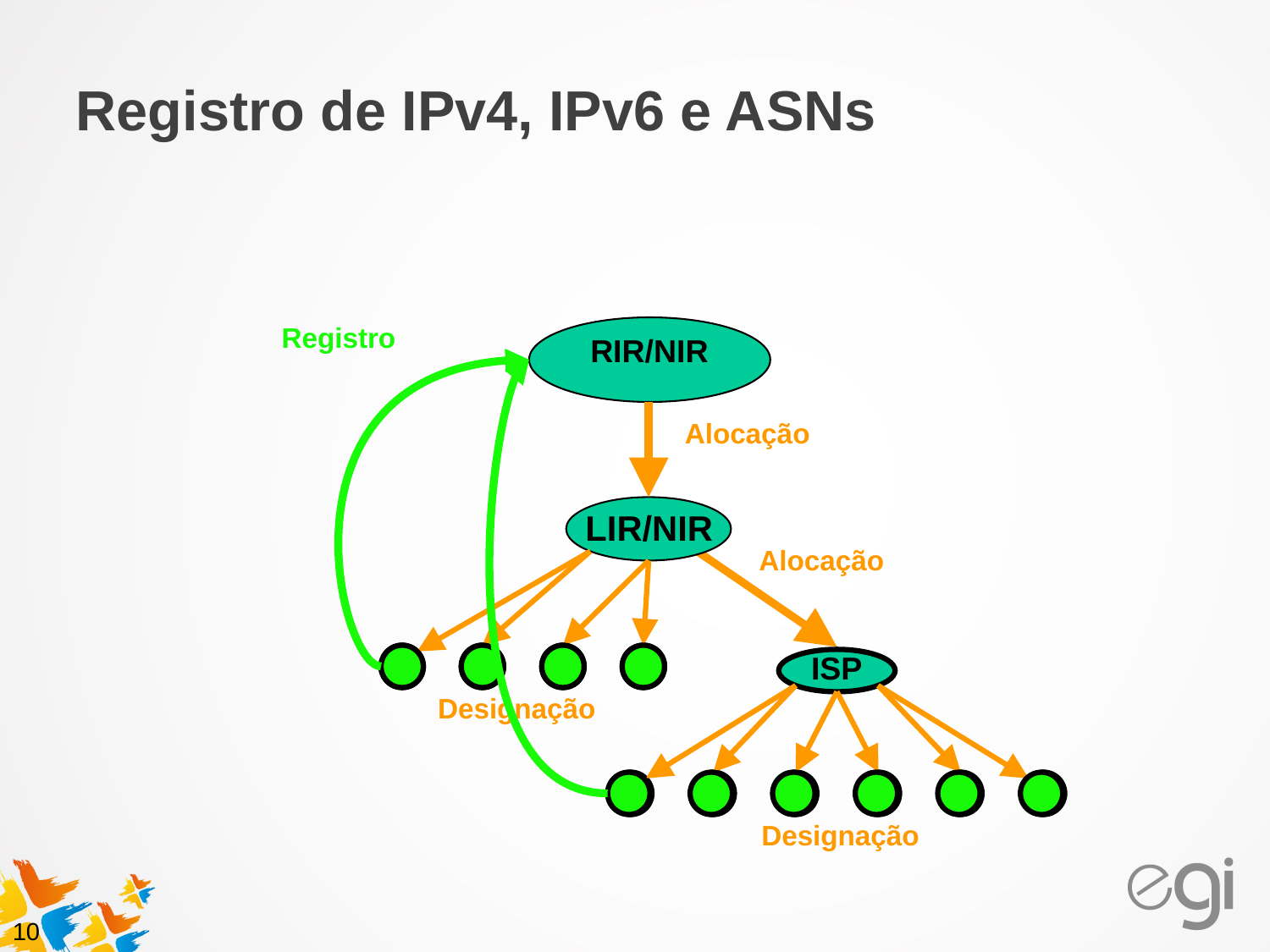

# Registro de IPv4, IPv6 e ASNs
Registro

RIR/NIR
Alocação

LIR/NIR
Alocação

ISP

Designação

Designação
10